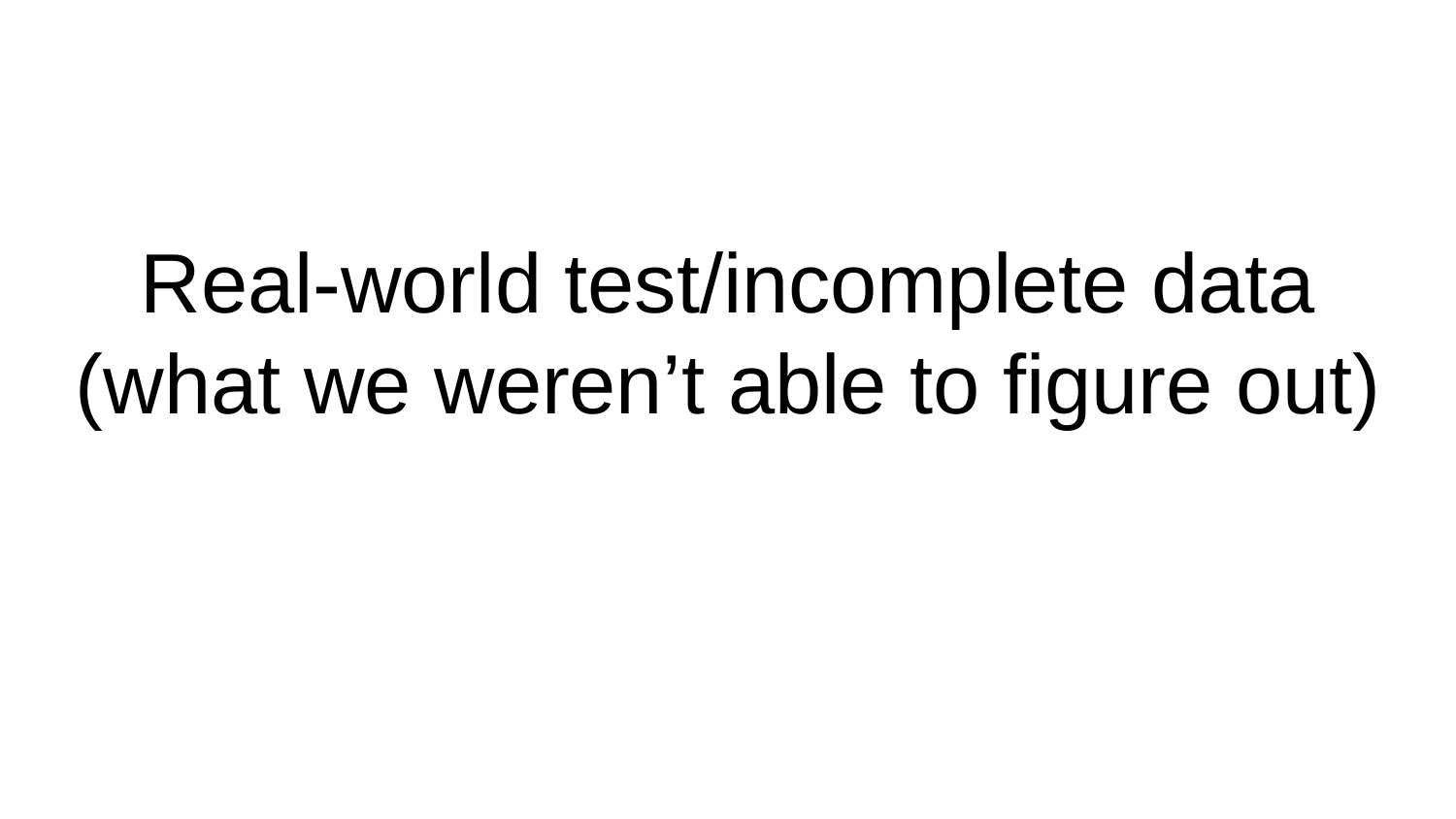

# Real-world test/incomplete data (what we weren’t able to figure out)